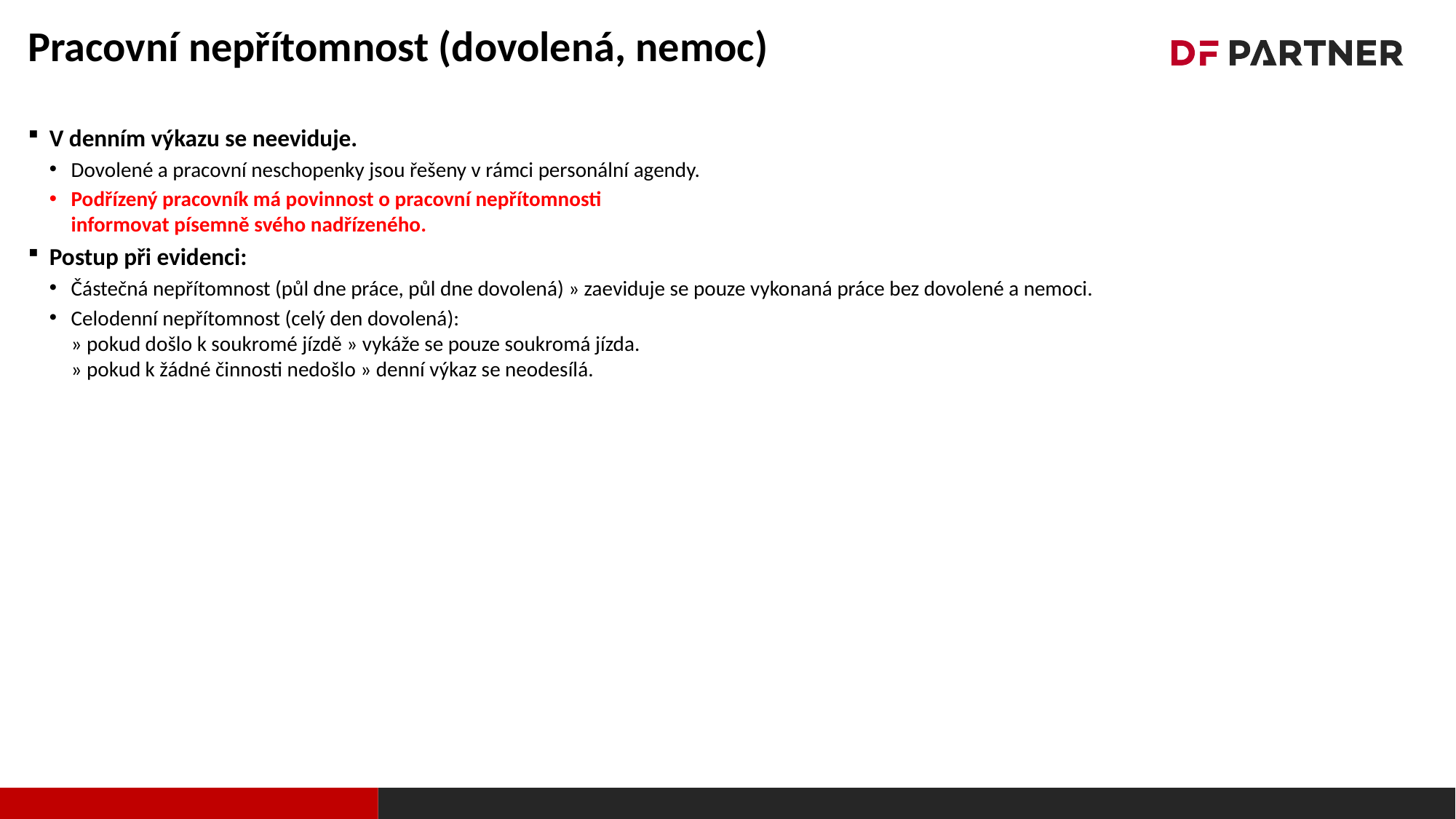

# Pracovní nepřítomnost (dovolená, nemoc)
V denním výkazu se neeviduje.
Dovolené a pracovní neschopenky jsou řešeny v rámci personální agendy.
Podřízený pracovník má povinnost o pracovní nepřítomnosti
informovat písemně svého nadřízeného.
Postup při evidenci:
Částečná nepřítomnost (půl dne práce, půl dne dovolená) » zaeviduje se pouze vykonaná práce bez dovolené a nemoci.
Celodenní nepřítomnost (celý den dovolená):
» pokud došlo k soukromé jízdě » vykáže se pouze soukromá jízda.
» pokud k žádné činnosti nedošlo » denní výkaz se neodesílá.